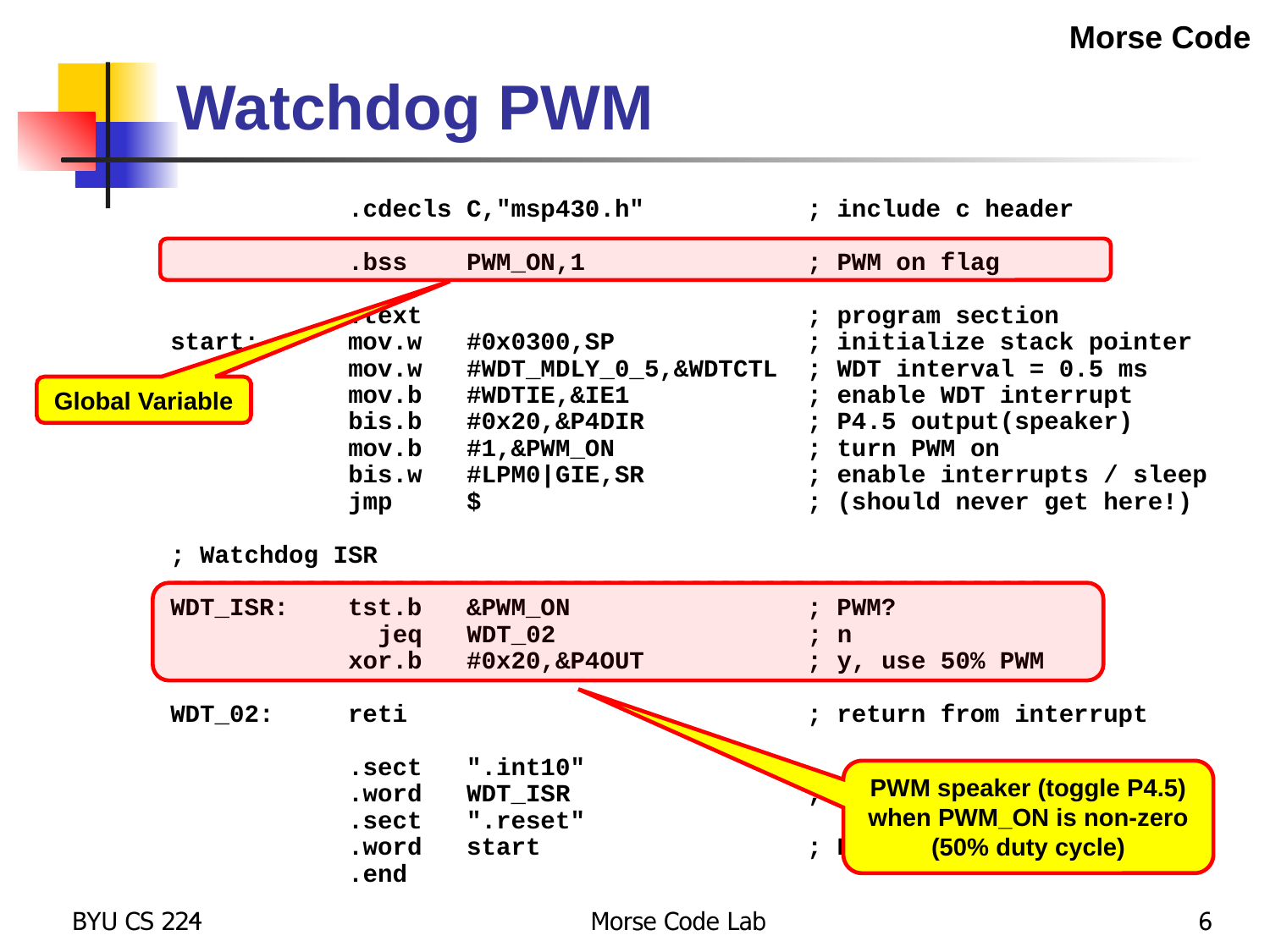

Morse Code
# Watchdog PWM
            .cdecls C,"msp430.h"           ; include c header

            .bss    PWM_ON,1               ; PWM on flag

            .text                          ; program section
start:      mov.w   #0x0300,SP             ; initialize stack pointer
            mov.w   #WDT_MDLY_0_5,&WDTCTL  ; WDT interval = 0.5 ms
            mov.b   #WDTIE,&IE1            ; enable WDT interrupt
            bis.b   #0x20,&P4DIR           ; P4.5 output(speaker)
            mov.b   #1,&PWM_ON             ; turn PWM on
            bis.w   #LPM0|GIE,SR           ; enable interrupts / sleep
            jmp     $                      ; (should never get here!)

; Watchdog ISR -----------------------------------------------------------
WDT_ISR:    tst.b   &PWM_ON                ; PWM?
              jeq   WDT_02                 ; n
            xor.b   #0x20,&P4OUT           ; y, use 50% PWM

WDT_02:     reti                           ; return from interrupt

            .sect   ".int10"
            .word   WDT_ISR                ; Watchdog ISR
            .sect   ".reset"
            .word   start                  ; PUC RESET ISR
            .end

Global Variable

PWM speaker (toggle P4.5) when PWM_ON is non-zero
(50% duty cycle)
BYU CS 224
Morse Code Lab
6